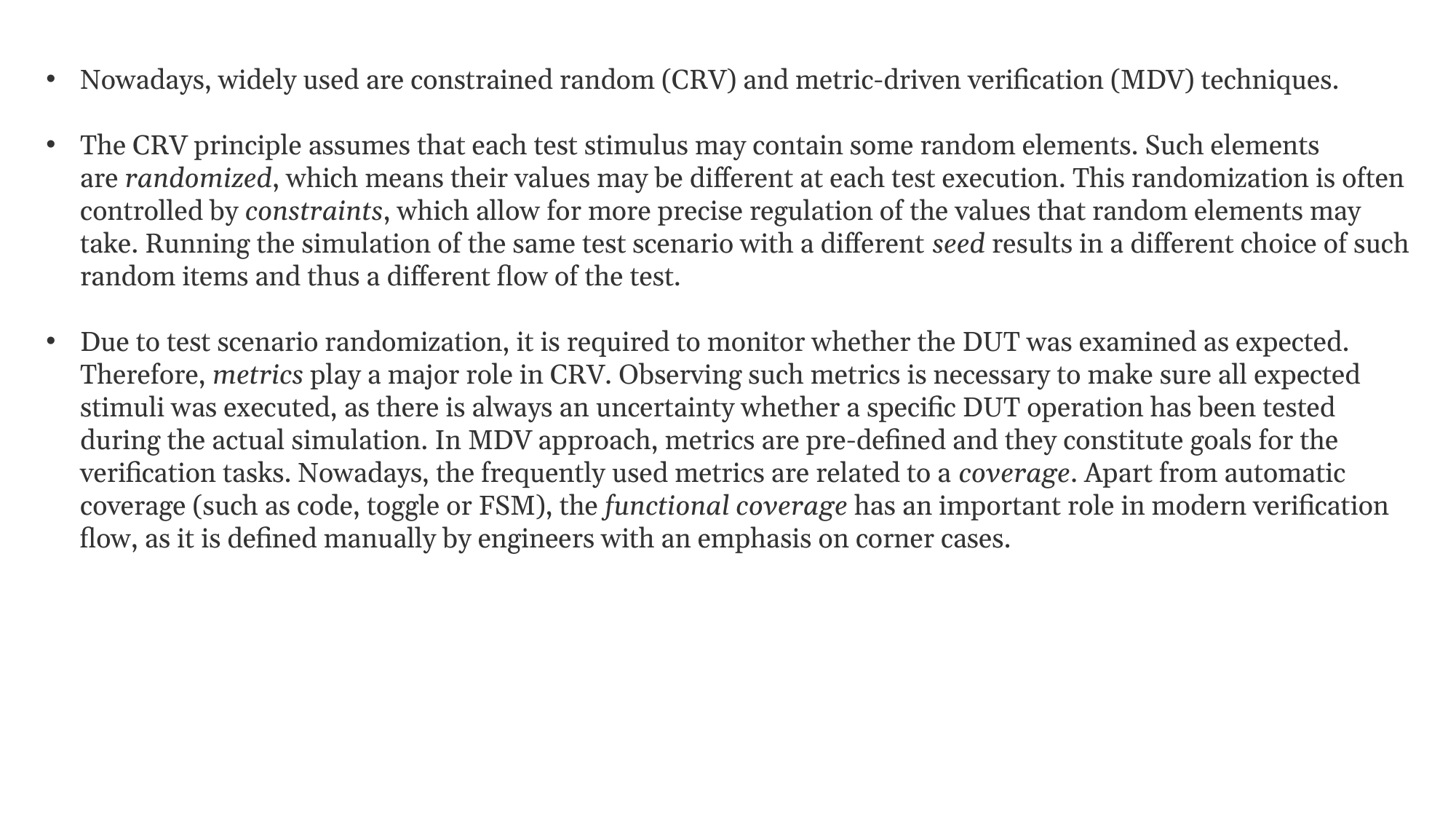

Nowadays, widely used are constrained random (CRV) and metric-driven verification (MDV) techniques.

The CRV principle assumes that each test stimulus may contain some random elements. Such elements are randomized, which means their values may be different at each test execution. This randomization is often controlled by constraints, which allow for more precise regulation of the values that random elements may take. Running the simulation of the same test scenario with a different seed results in a different choice of such random items and thus a different flow of the test.

Due to test scenario randomization, it is required to monitor whether the DUT was examined as expected. Therefore, metrics play a major role in CRV. Observing such metrics is necessary to make sure all expected stimuli was executed, as there is always an uncertainty whether a specific DUT operation has been tested during the actual simulation. In MDV approach, metrics are pre-defined and they constitute goals for the verification tasks. Nowadays, the frequently used metrics are related to a coverage. Apart from automatic coverage (such as code, toggle or FSM), the functional coverage has an important role in modern verification flow, as it is defined manually by engineers with an emphasis on corner cases.